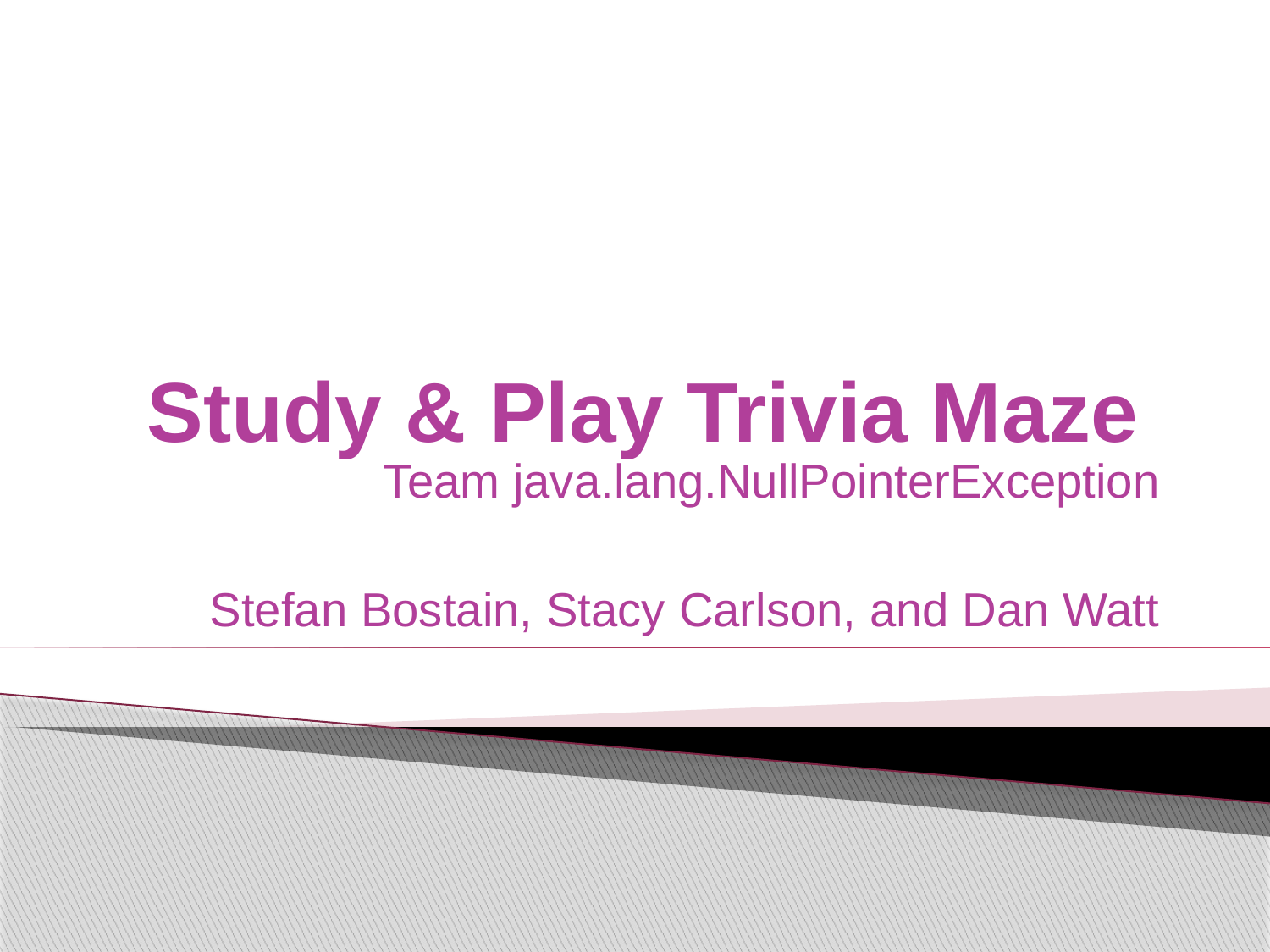

# Study & Play Trivia Maze
Team java.lang.NullPointerException

Stefan Bostain, Stacy Carlson, and Dan Watt